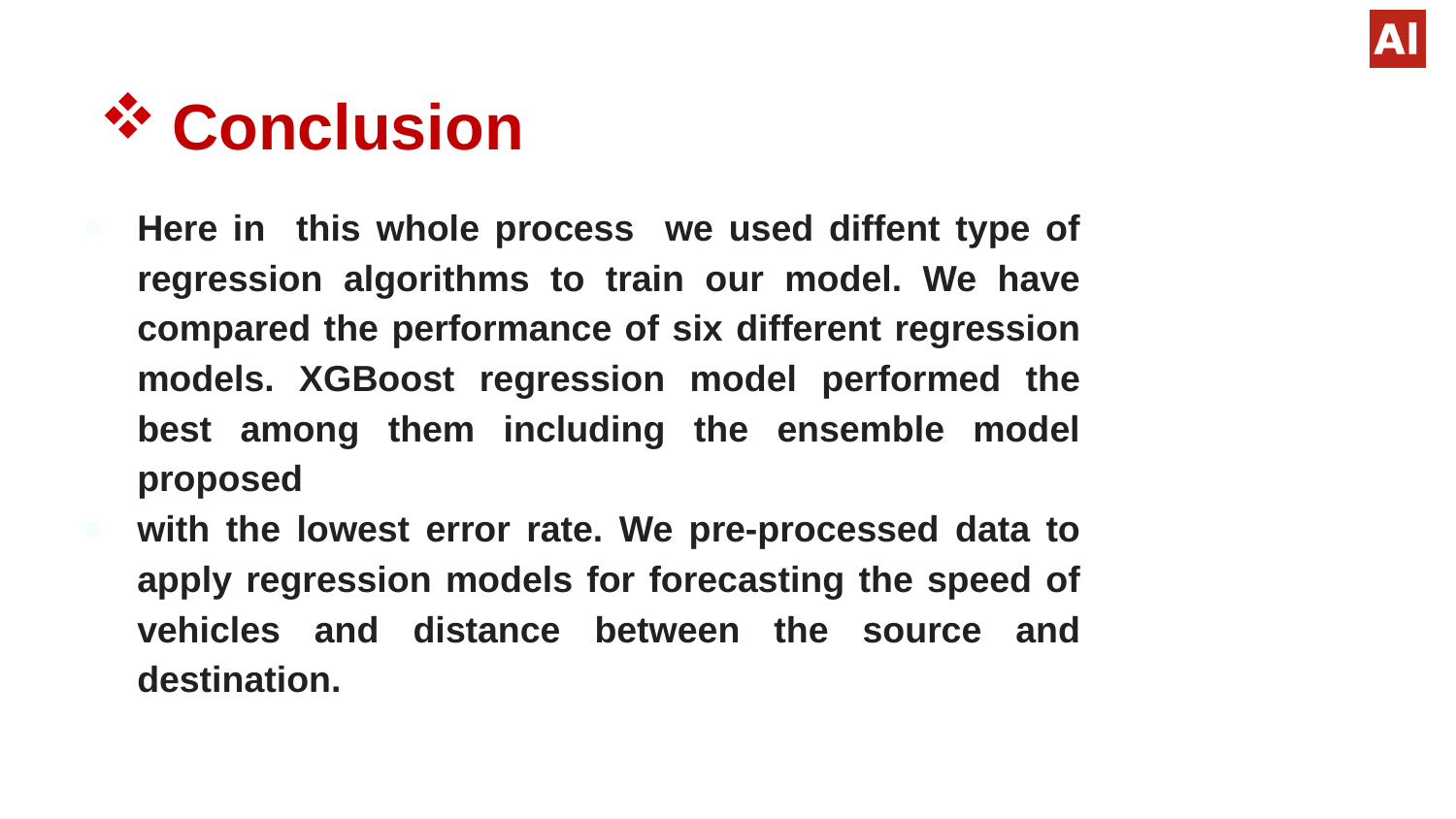

# Conclusion
Here in  this whole process  we used diffent type of regression algorithms to train our model. We have compared the performance of six different regression models. XGBoost regression model performed the best among them including the ensemble model proposed
with the lowest error rate. We pre-processed data to apply regression models for forecasting the speed of vehicles and distance between the source and destination.